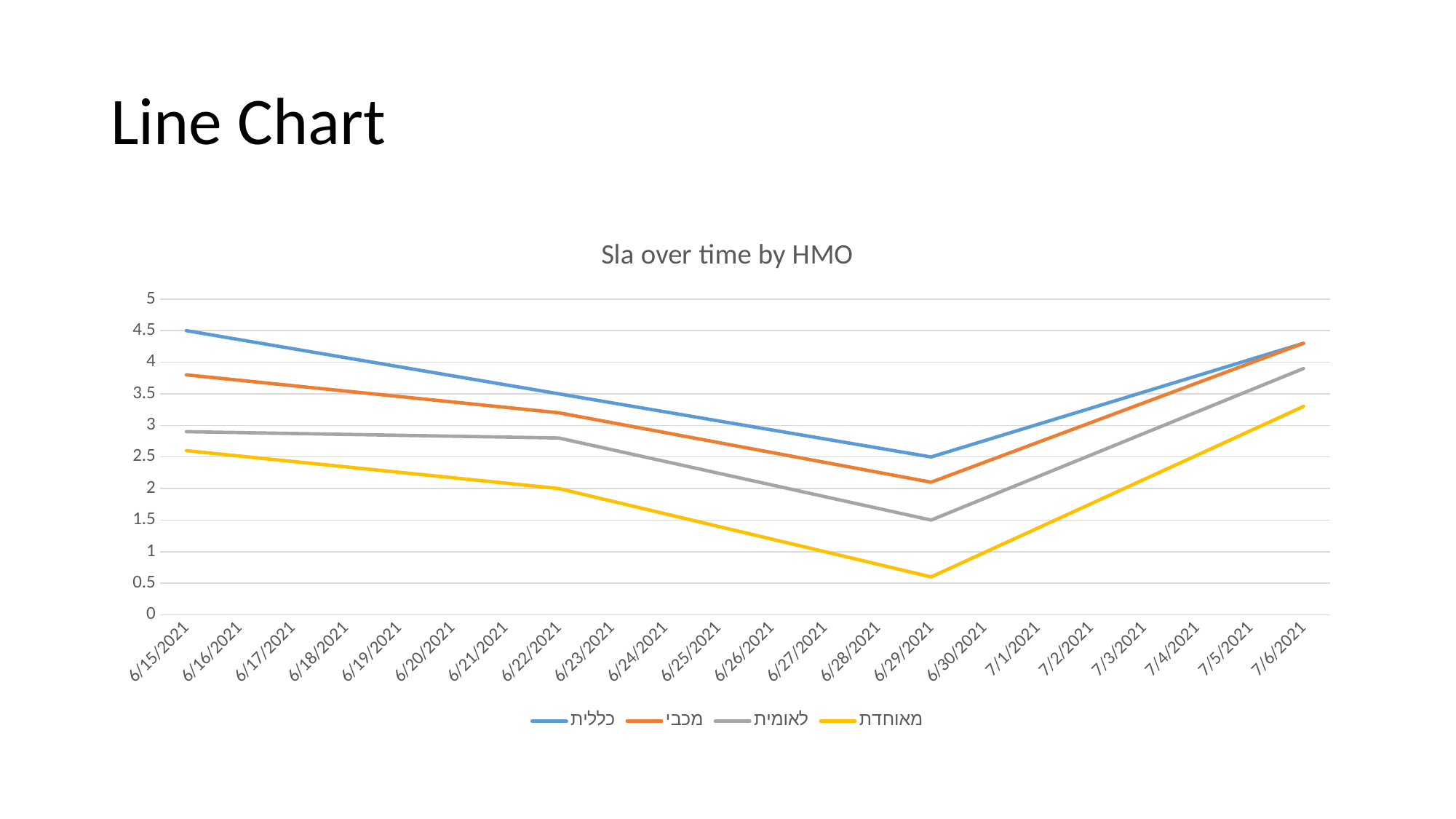

# Line Chart

### Chart: Sla over time by HMO

| Category | כללית | מכבי | לאומית | מאוחדת |
|---|---|---|---|---|
| 44383.0 | 4.3 | 4.3 | 3.9 | 3.3 |
| 44376.0 | 2.5 | 2.1 | 1.5 | 0.6 |
| 44369.0 | 3.5 | 3.2 | 2.8 | 2.0 |
| 44362.0 | 4.5 | 3.8 | 2.9 | 2.6 |